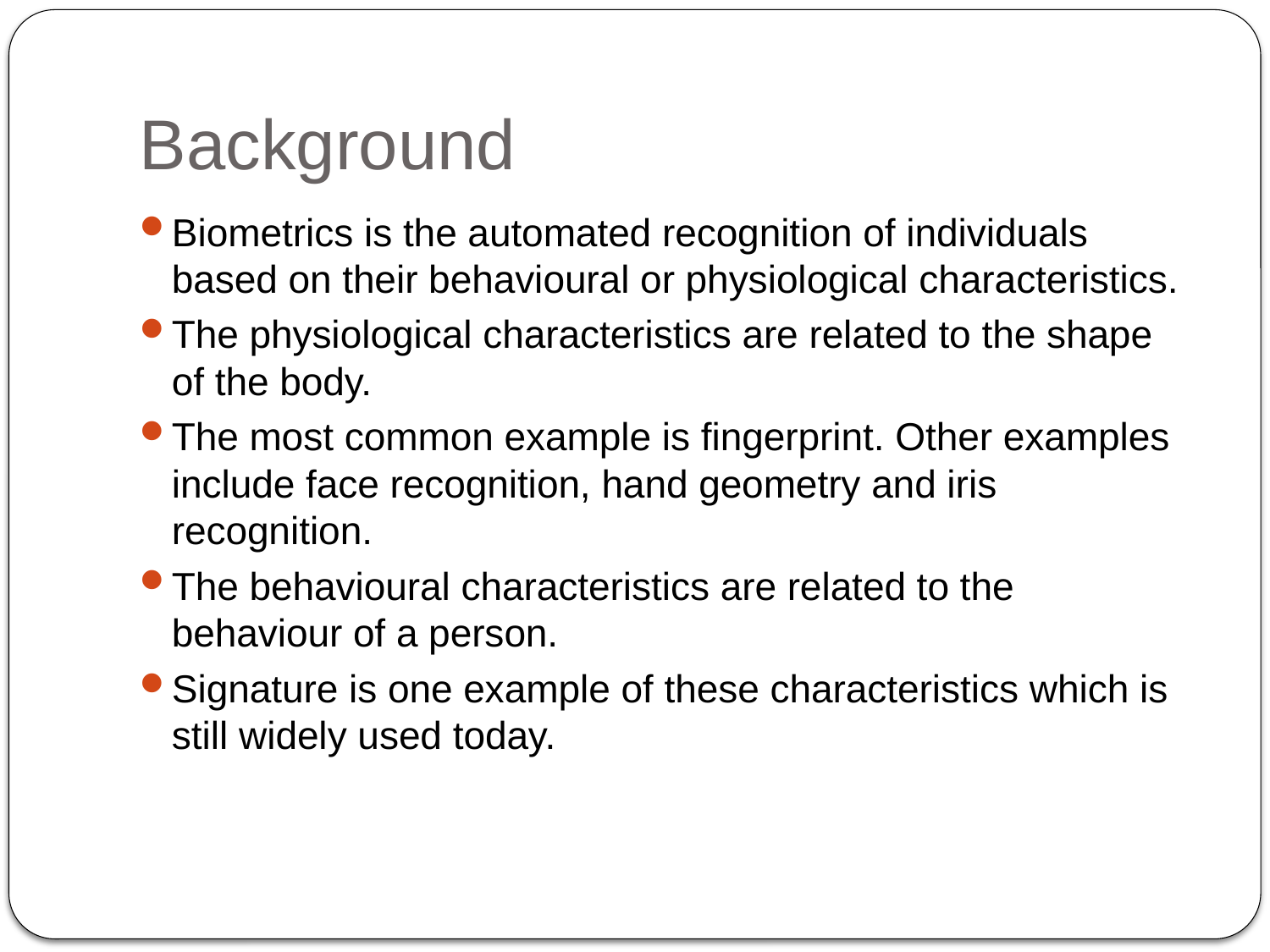

# Background
Biometrics is the automated recognition of individuals based on their behavioural or physiological characteristics.
The physiological characteristics are related to the shape of the body.
The most common example is fingerprint. Other examples include face recognition, hand geometry and iris recognition.
The behavioural characteristics are related to the behaviour of a person.
Signature is one example of these characteristics which is still widely used today.